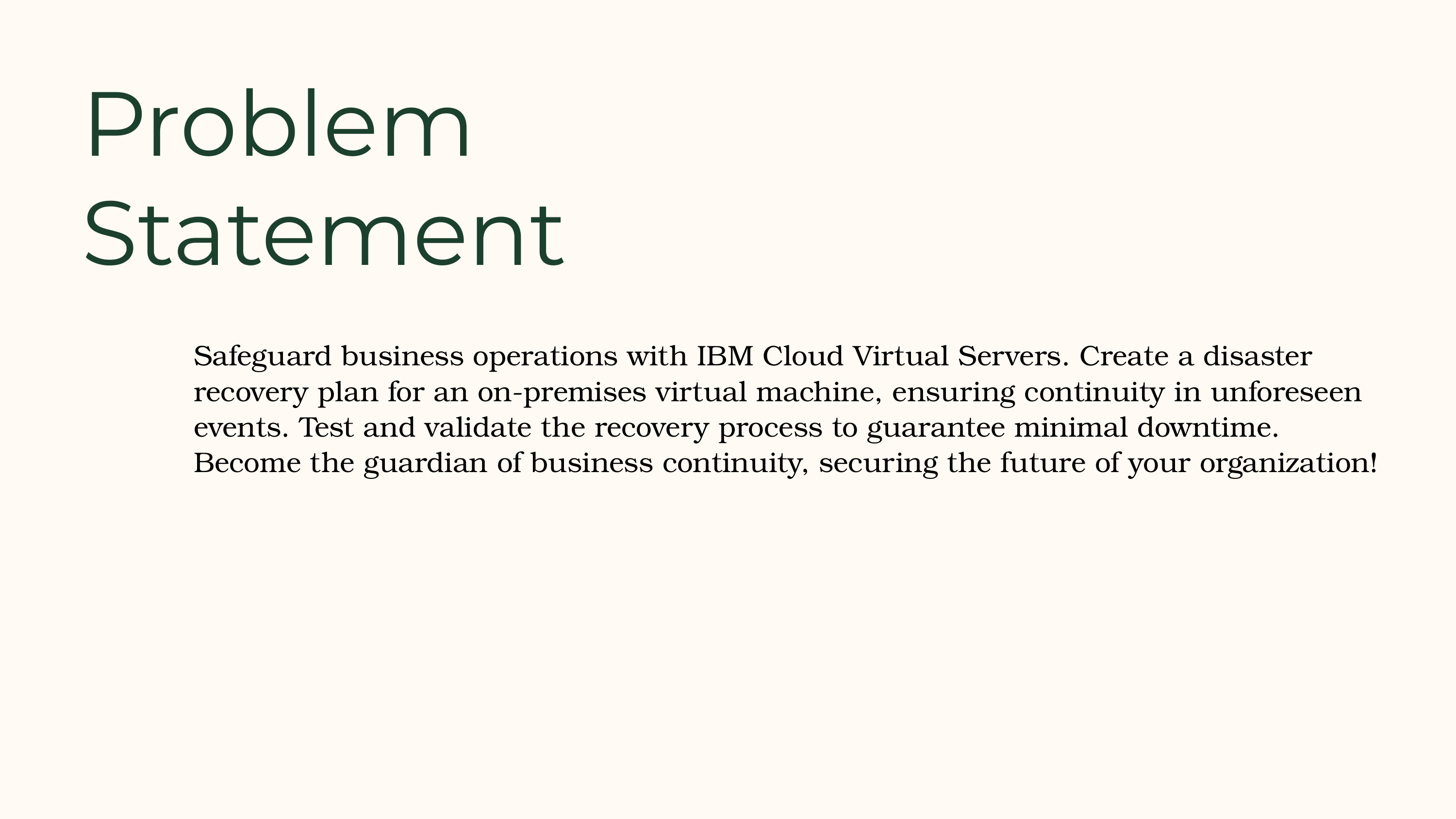

Problem Statement
Safeguard business operations with IBM Cloud Virtual Servers. Create a disaster recovery plan for an on-premises virtual machine, ensuring continuity in unforeseen events. Test and validate the recovery process to guarantee minimal downtime. Become the guardian of business continuity, securing the future of your organization!
2
03